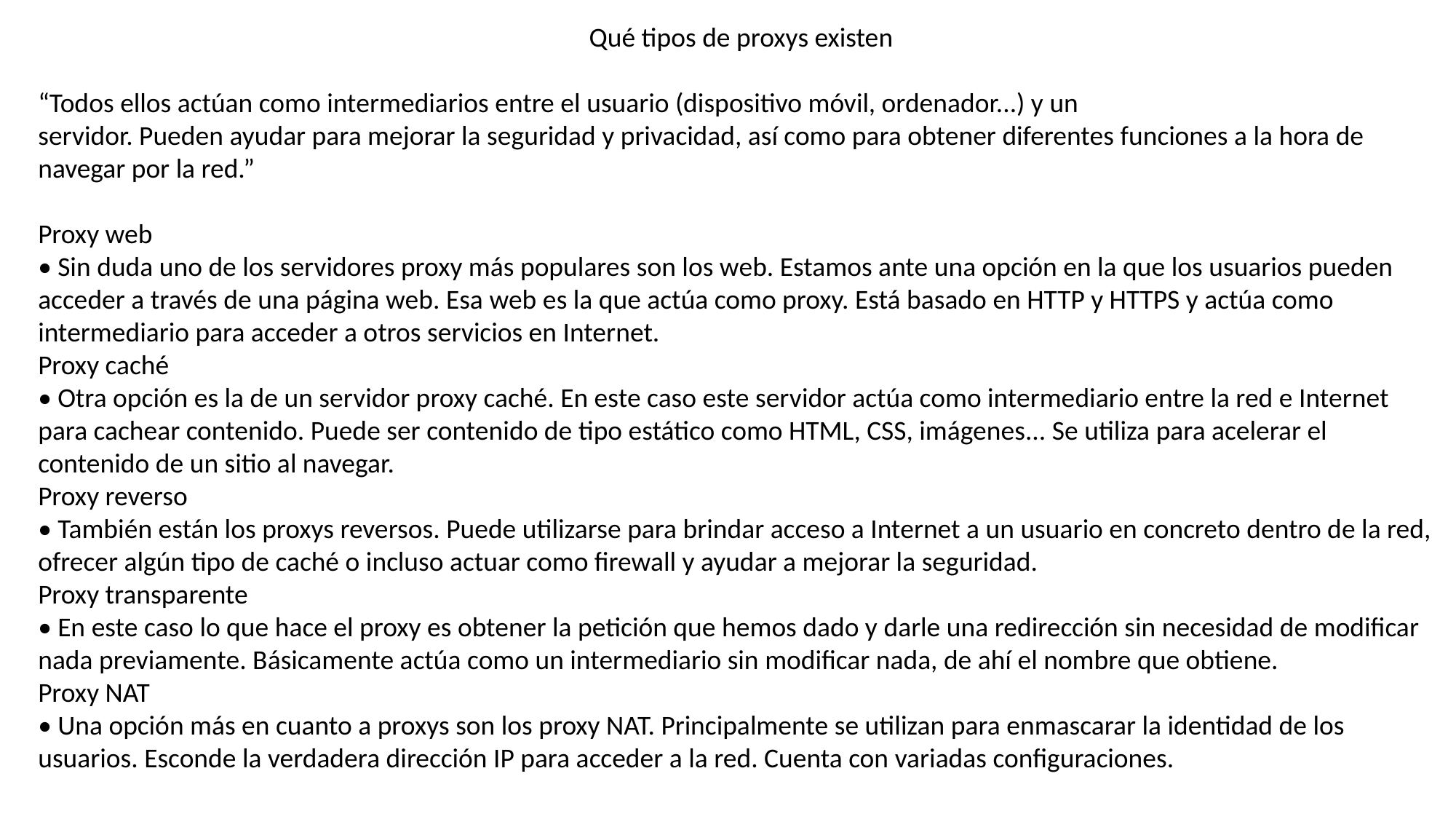

Qué tipos de proxys existen

“Todos ellos actúan como intermediarios entre el usuario (dispositivo móvil, ordenador...) y un
servidor. Pueden ayudar para mejorar la seguridad y privacidad, así como para obtener diferentes funciones a la hora de navegar por la red.”

Proxy web
• Sin duda uno de los servidores proxy más populares son los web. Estamos ante una opción en la que los usuarios pueden acceder a través de una página web. Esa web es la que actúa como proxy. Está basado en HTTP y HTTPS y actúa como intermediario para acceder a otros servicios en Internet.
Proxy caché
• Otra opción es la de un servidor proxy caché. En este caso este servidor actúa como intermediario entre la red e Internet para cachear contenido. Puede ser contenido de tipo estático como HTML, CSS, imágenes... Se utiliza para acelerar el contenido de un sitio al navegar.
Proxy reverso
• También están los proxys reversos. Puede utilizarse para brindar acceso a Internet a un usuario en concreto dentro de la red, ofrecer algún tipo de caché o incluso actuar como firewall y ayudar a mejorar la seguridad.
Proxy transparente
• En este caso lo que hace el proxy es obtener la petición que hemos dado y darle una redirección sin necesidad de modificar nada previamente. Básicamente actúa como un intermediario sin modificar nada, de ahí el nombre que obtiene.
Proxy NAT
• Una opción más en cuanto a proxys son los proxy NAT. Principalmente se utilizan para enmascarar la identidad de los usuarios. Esconde la verdadera dirección IP para acceder a la red. Cuenta con variadas configuraciones.